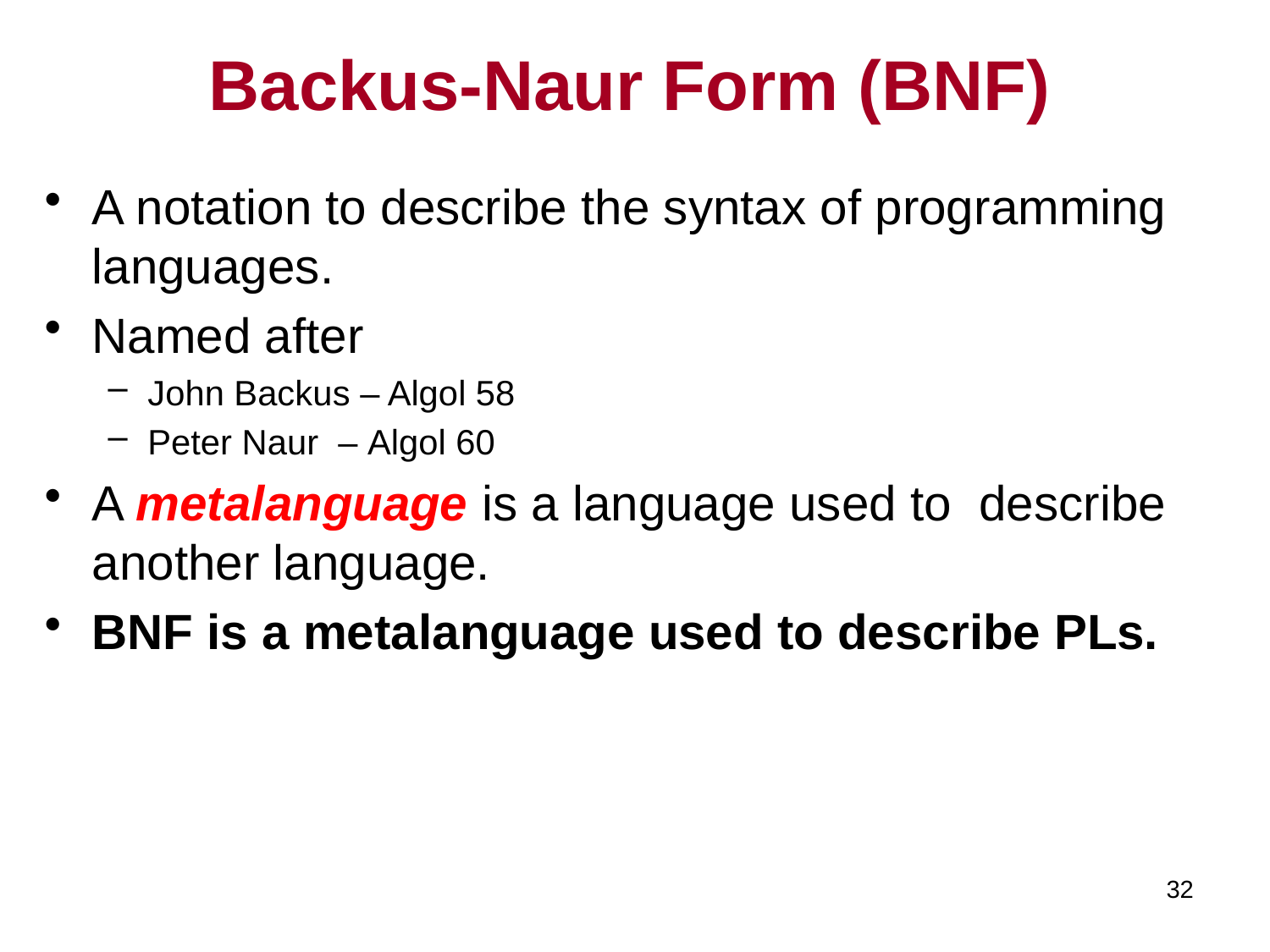

# Backus-Naur Form (BNF)
A notation to describe the syntax of programming languages.
Named after
John Backus – Algol 58
Peter Naur  – Algol 60
A metalanguage is a language used to  describe  another language.
BNF is a metalanguage used to describe PLs.
32